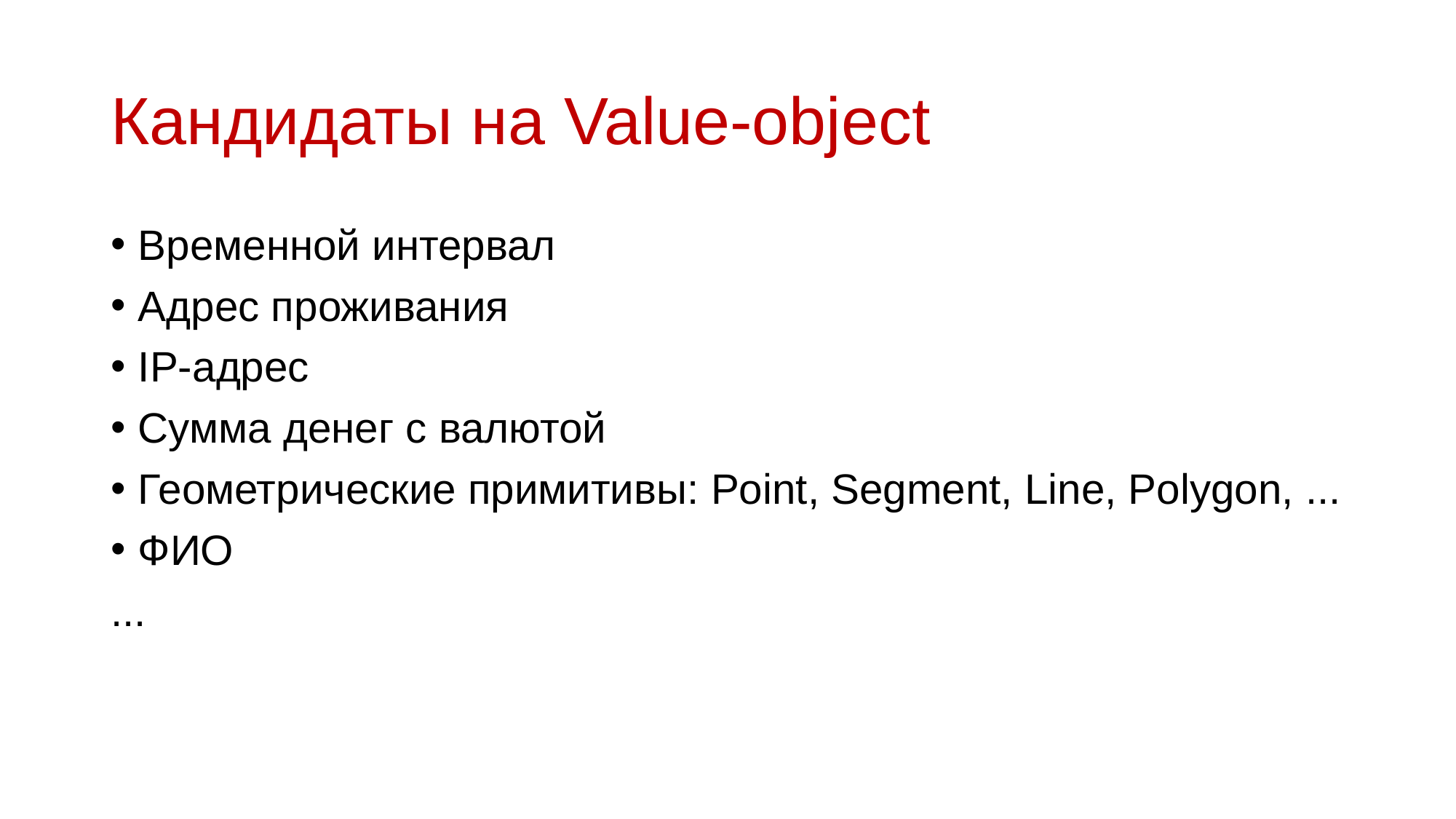

# Кандидаты на Value-object
Временной интервал
Адрес проживания
IP-адрес
Сумма денег с валютой
Геометрические примитивы: Point, Segment, Line, Polygon, ...
ФИО
...